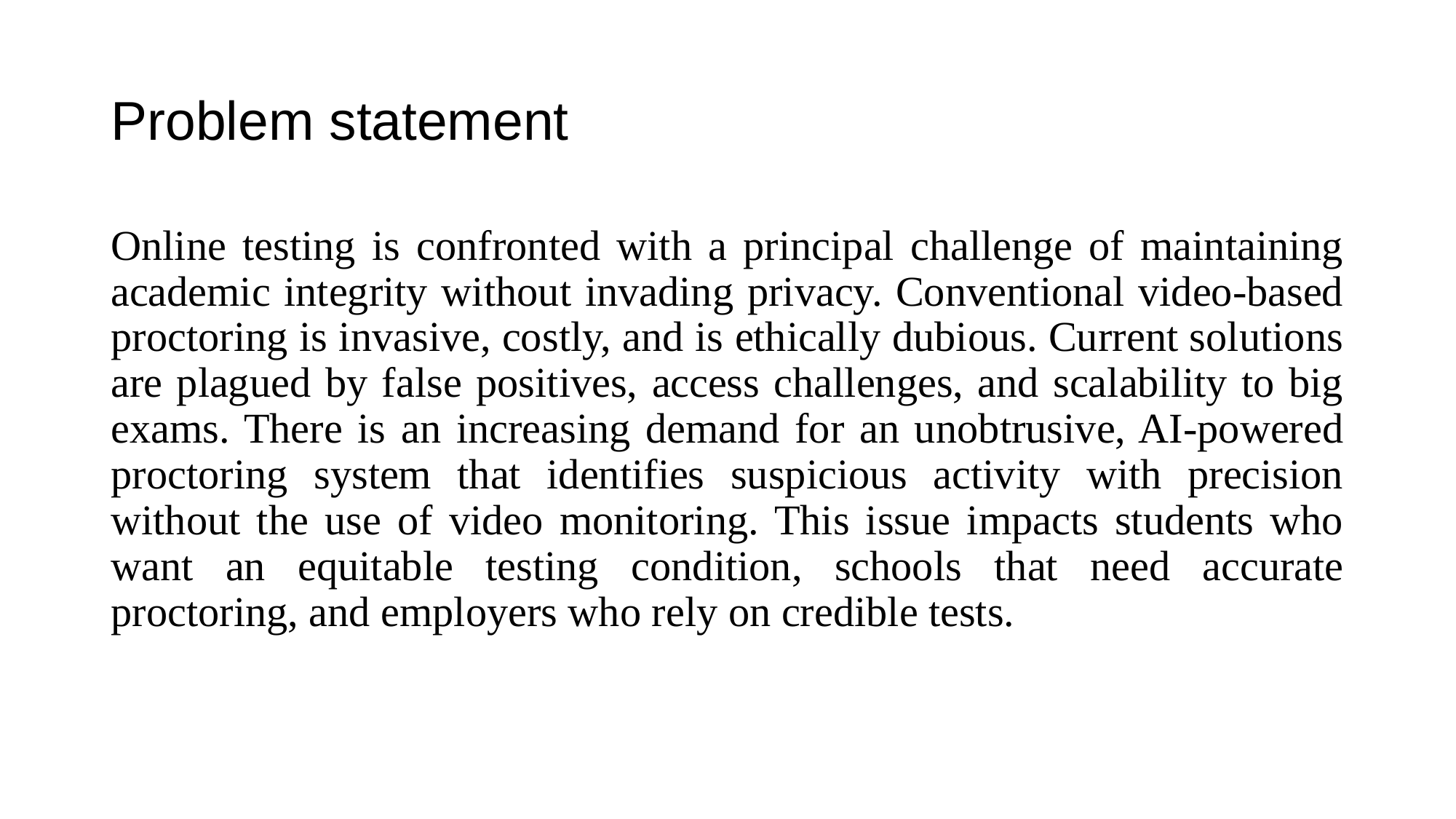

# Problem statement
Online testing is confronted with a principal challenge of maintaining academic integrity without invading privacy. Conventional video-based proctoring is invasive, costly, and is ethically dubious. Current solutions are plagued by false positives, access challenges, and scalability to big exams. There is an increasing demand for an unobtrusive, AI-powered proctoring system that identifies suspicious activity with precision without the use of video monitoring. This issue impacts students who want an equitable testing condition, schools that need accurate proctoring, and employers who rely on credible tests.